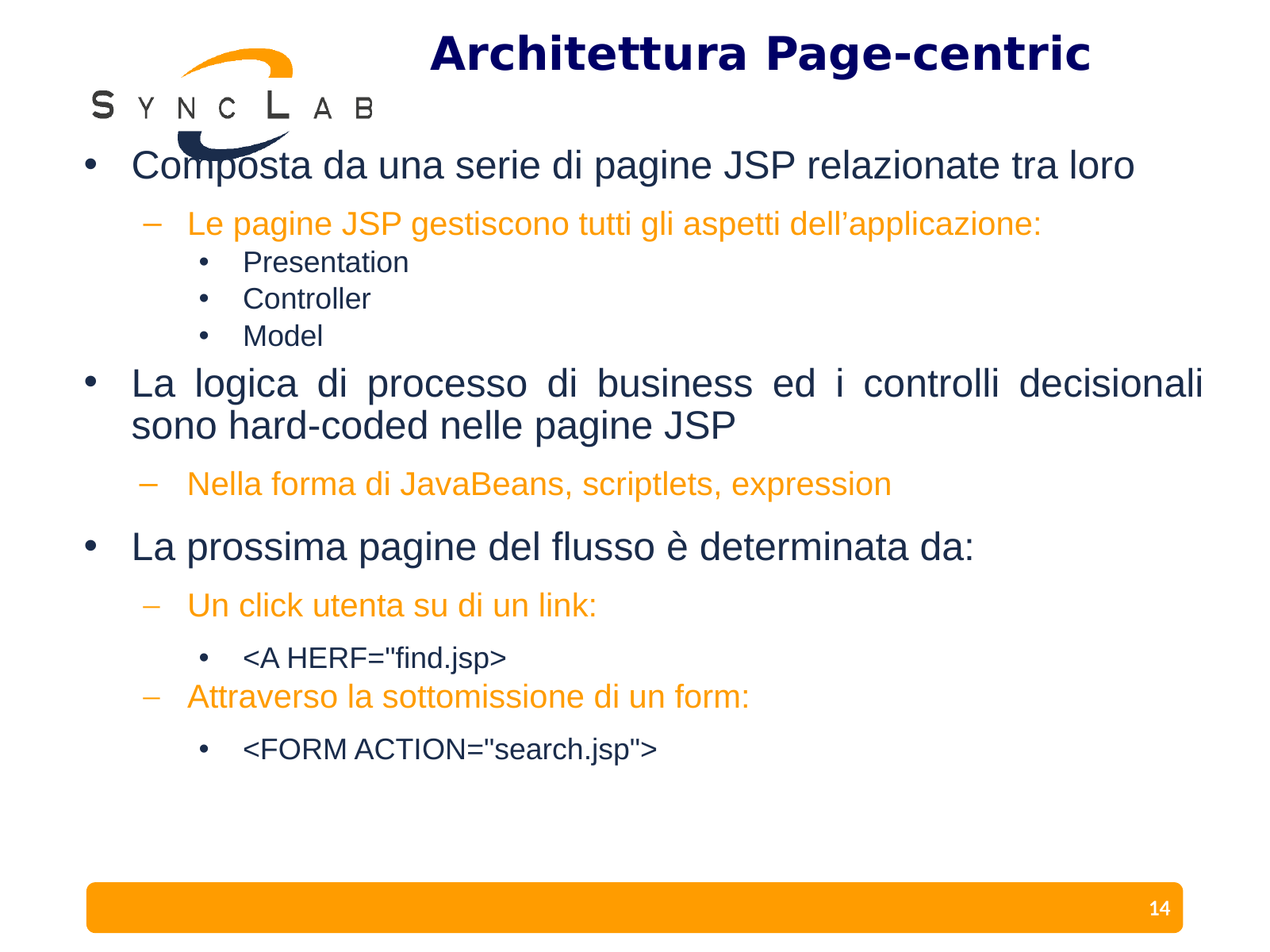

# Architettura Page-centric
Composta da una serie di pagine JSP relazionate tra loro
Le pagine JSP gestiscono tutti gli aspetti dell’applicazione:
Presentation
Controller
Model
La logica di processo di business ed i controlli decisionali sono hard-coded nelle pagine JSP
Nella forma di JavaBeans, scriptlets, expression
La prossima pagine del flusso è determinata da:
Un click utenta su di un link:
<A HERF="find.jsp>
Attraverso la sottomissione di un form:
<FORM ACTION="search.jsp">
14